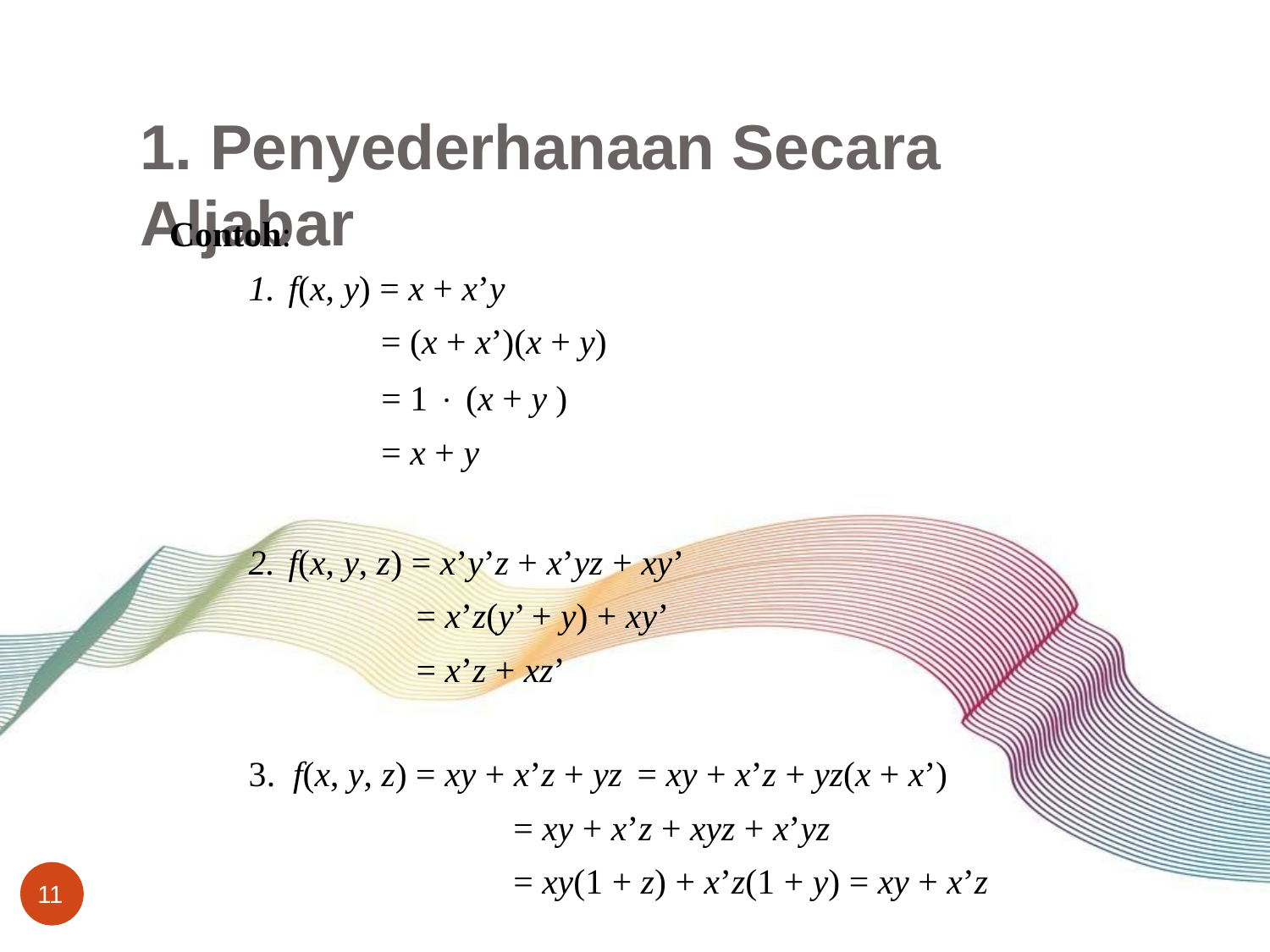

# 1. Penyederhanaan Secara Aljabar
Contoh:
f(x, y) = x + x’y
= (x + x’)(x + y)
= 1 ⋅ (x + y )
= x + y

f(x, y, z) = x’y’z + x’yz + xy’
= x’z(y’ + y) + xy’
= x’z + xz’
3.  f(x, y, z) = xy + x’z + yz	= xy + x’z + yz(x + x’)
= xy + x’z + xyz + x’yz
= xy(1 + z) + x’z(1 + y) = xy + x’z

11